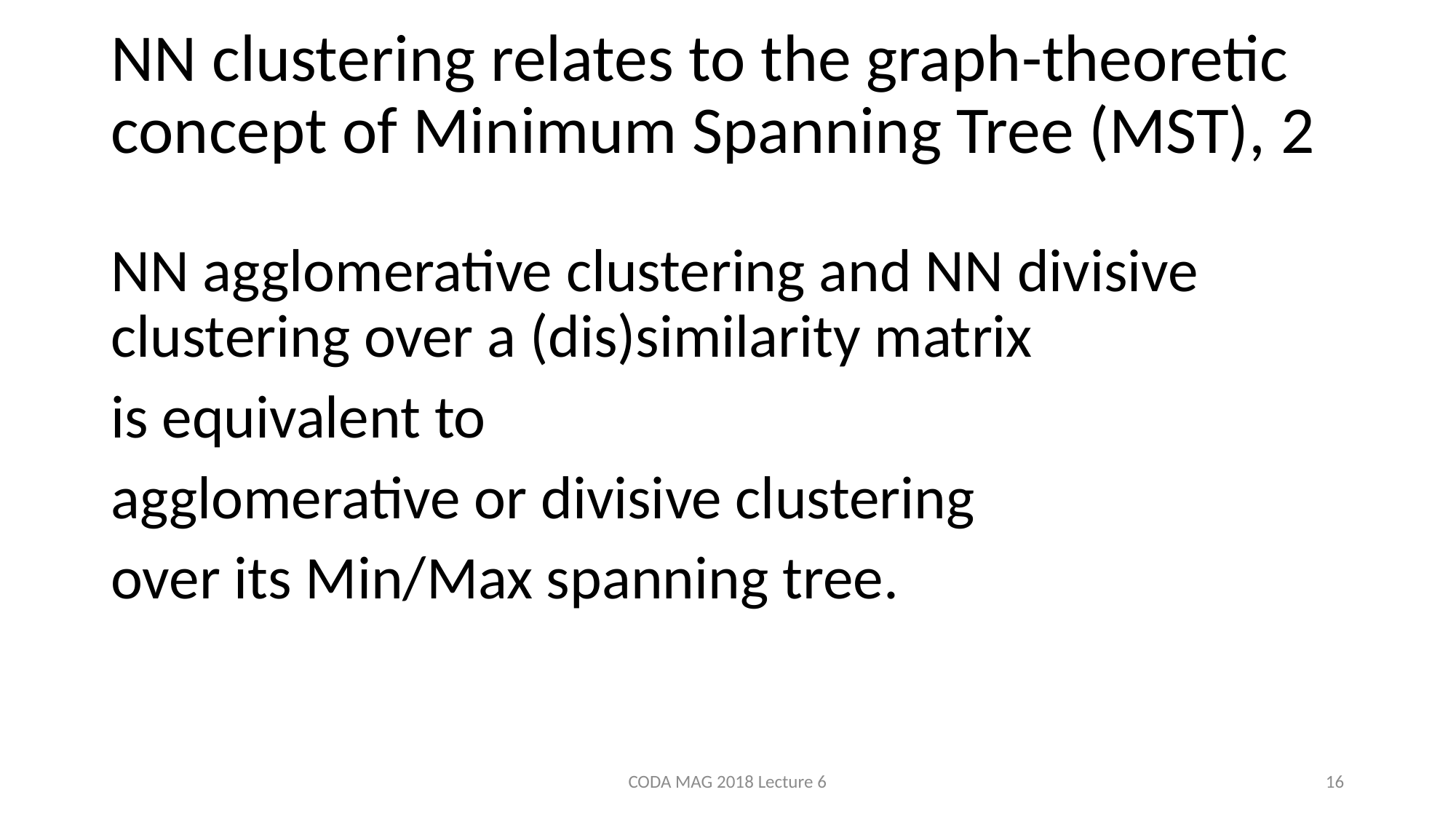

# NN clustering relates to the graph-theoretic concept of Minimum Spanning Tree (MST), 2

NN agglomerative clustering and NN divisive clustering over a (dis)similarity matrix
is equivalent to
agglomerative or divisive clustering
over its Min/Max spanning tree.

CODA MAG 2018 Lecture 6
16